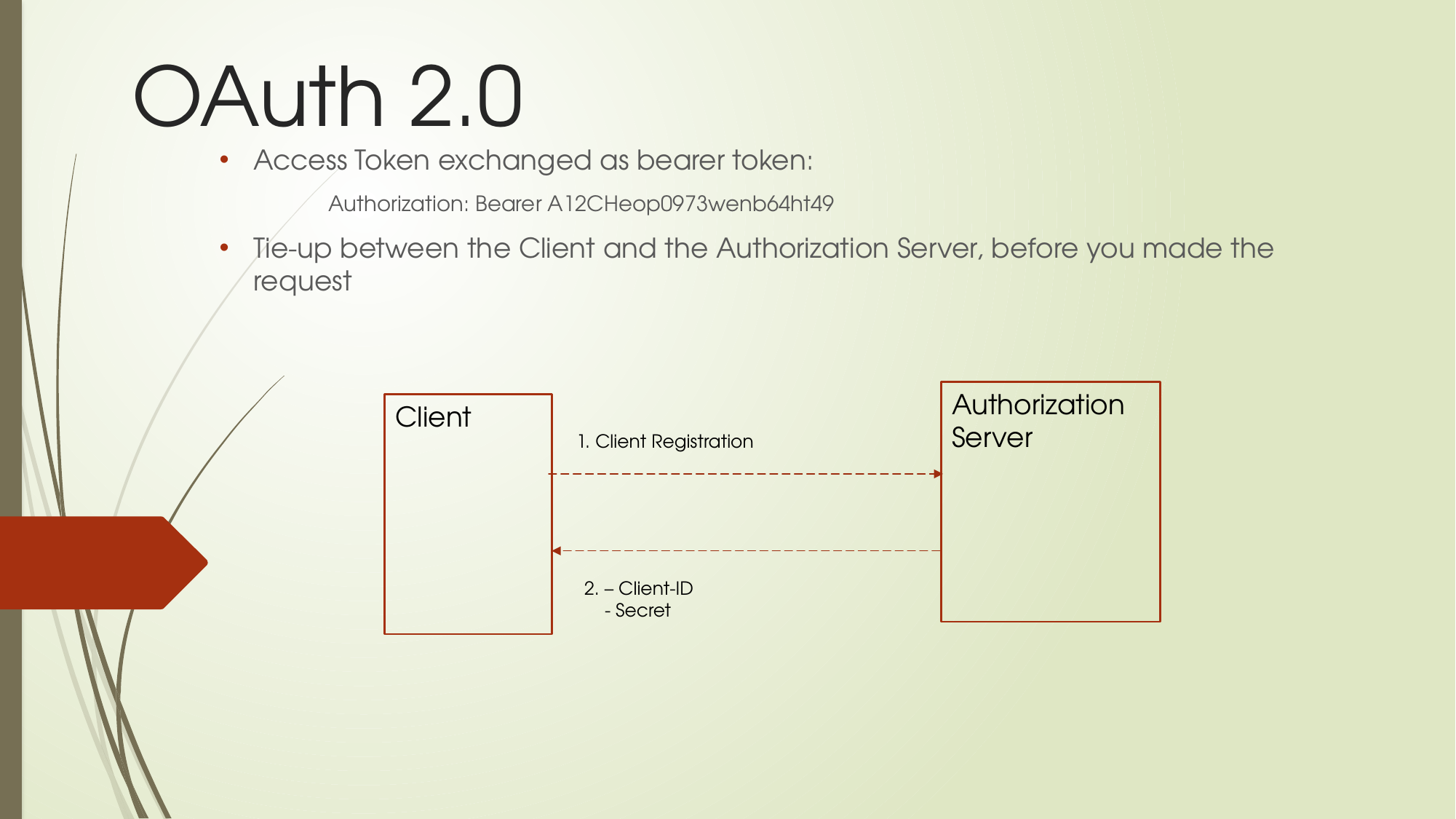

# OAuth 2.0
Access Token exchanged as bearer token:
	Authorization: Bearer A12CHeop0973wenb64ht49
Tie-up between the Client and the Authorization Server, before you made the request

Authorization Server

Client

1. Client Registration
2. – Client-ID
    - Secret